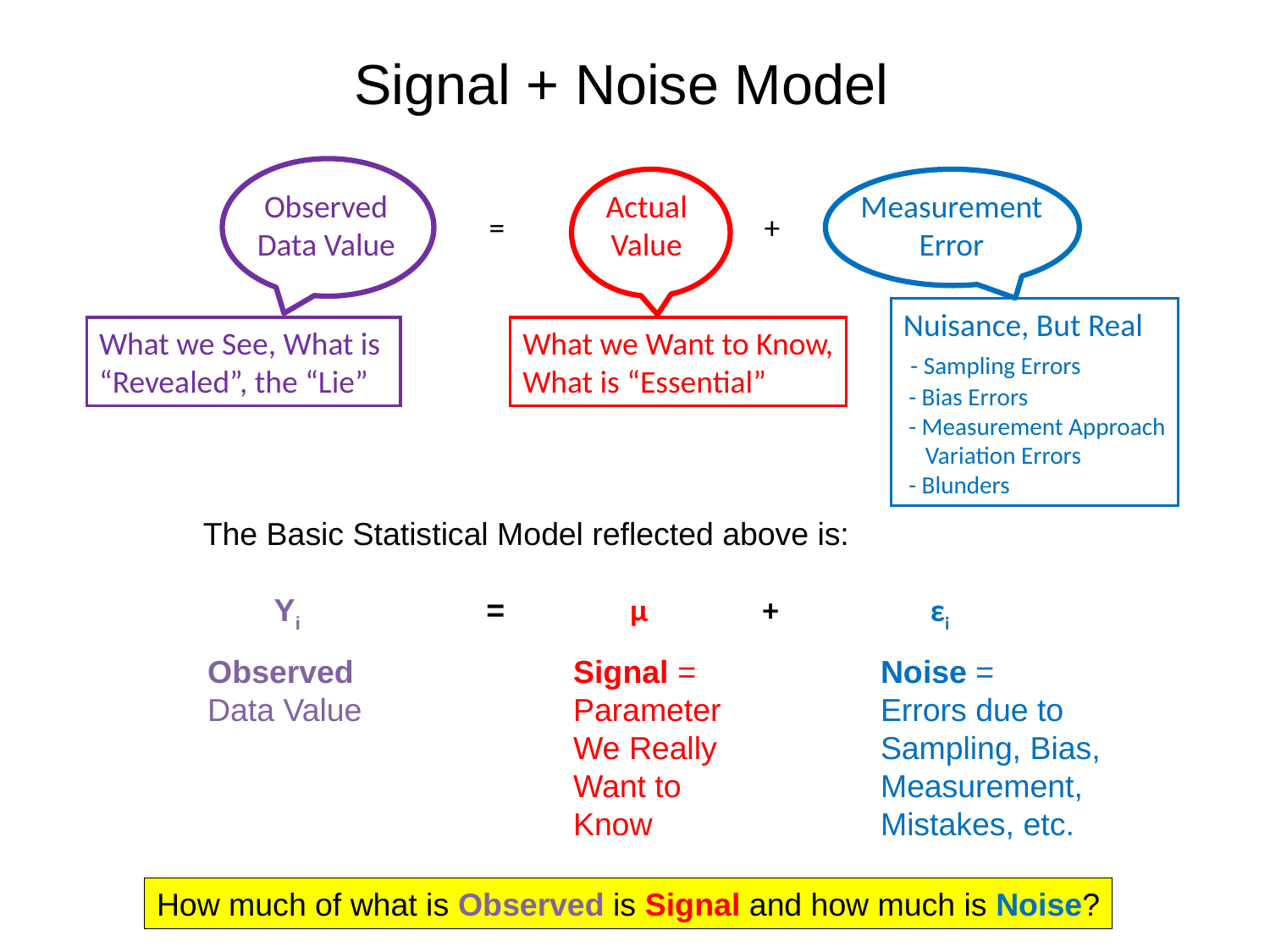

Signal + Noise Model

What we See, What is
“Revealed”, the “Lie”

What we Want to Know,
What is “Essential”

Nuisance, But Real
 - Sampling Errors
 - Bias Errors
 - Measurement Approach
    Variation Errors
 - Blunders
Observed
Data Value
Actual
Value
Measurement
Error
=
+
The Basic Statistical Model reflected above is:

        Yi                     =              μ                +                     εi
Observed Data Value
Signal =
Parameter We Really Want to Know
Noise =
Errors due to Sampling, Bias, Measurement, Mistakes, etc.
How much of what is Observed is Signal and how much is Noise?